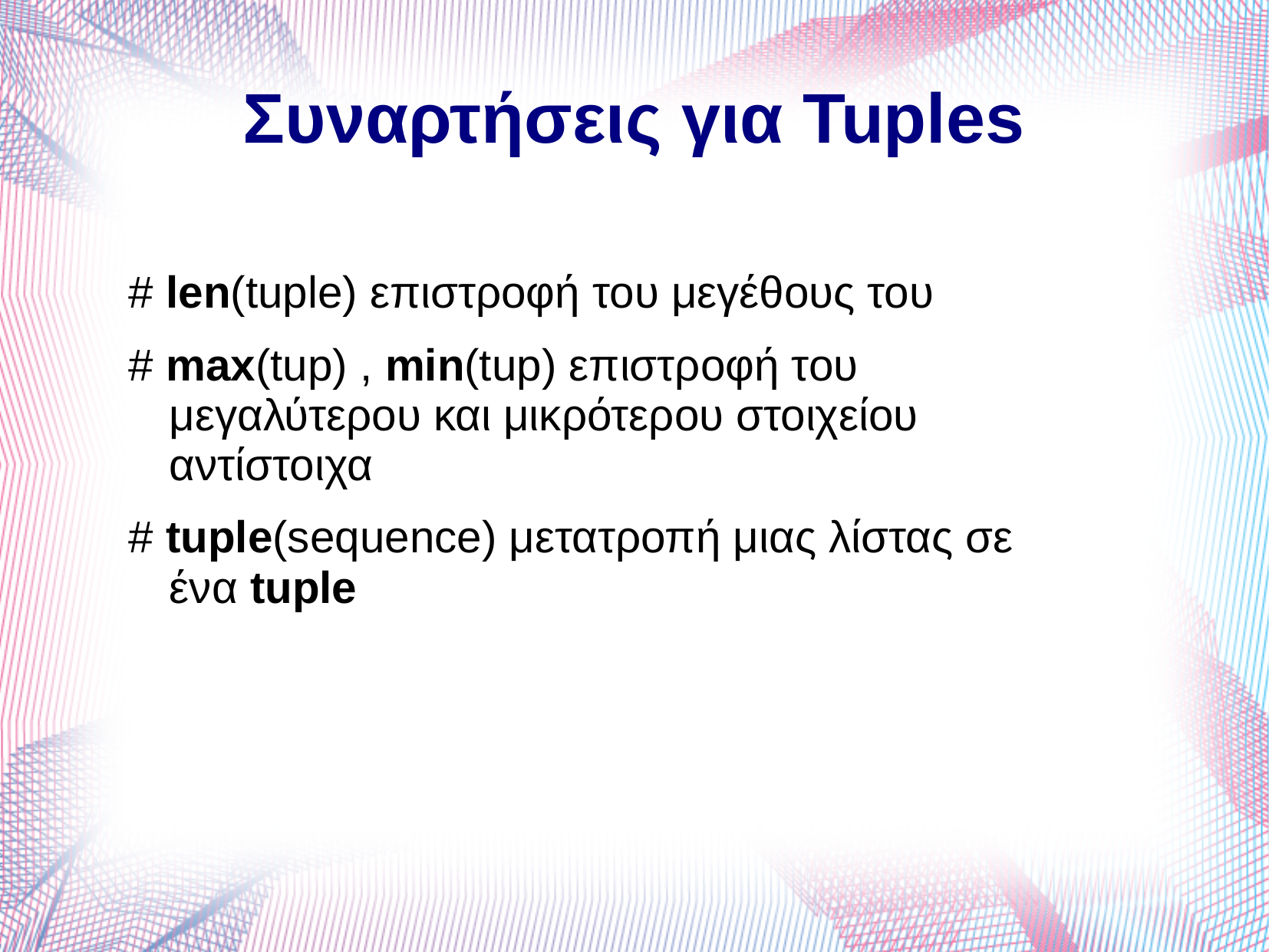

# Συναρτήσεις για Tuples
# len(tuple) επιστροφή του μεγέθους του
# max(tup) , min(tup) επιστροφή του μεγαλύτερου και μικρότερου στοιχείου αντίστοιχα
# tuple(sequence) μετατροπή μιας λίστας σε ένα tuple